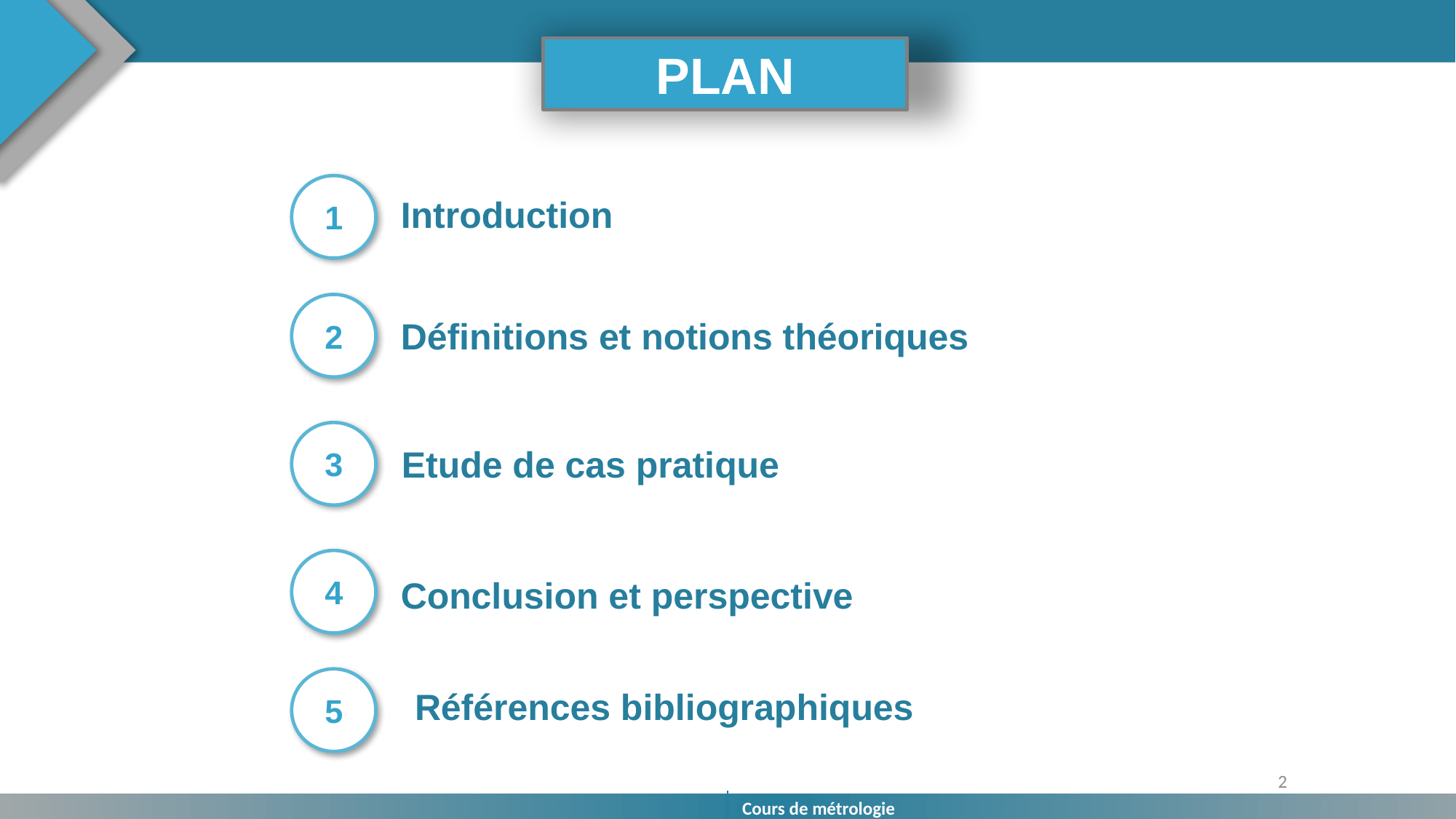

PLAN

1
Introduction
2
Définitions et notions théoriques
3
Etude de cas pratique
4
Conclusion et perspective
5
Références bibliographiques
2
3rd International Conference on Business & Management in Marrakech
Cours de métrologie